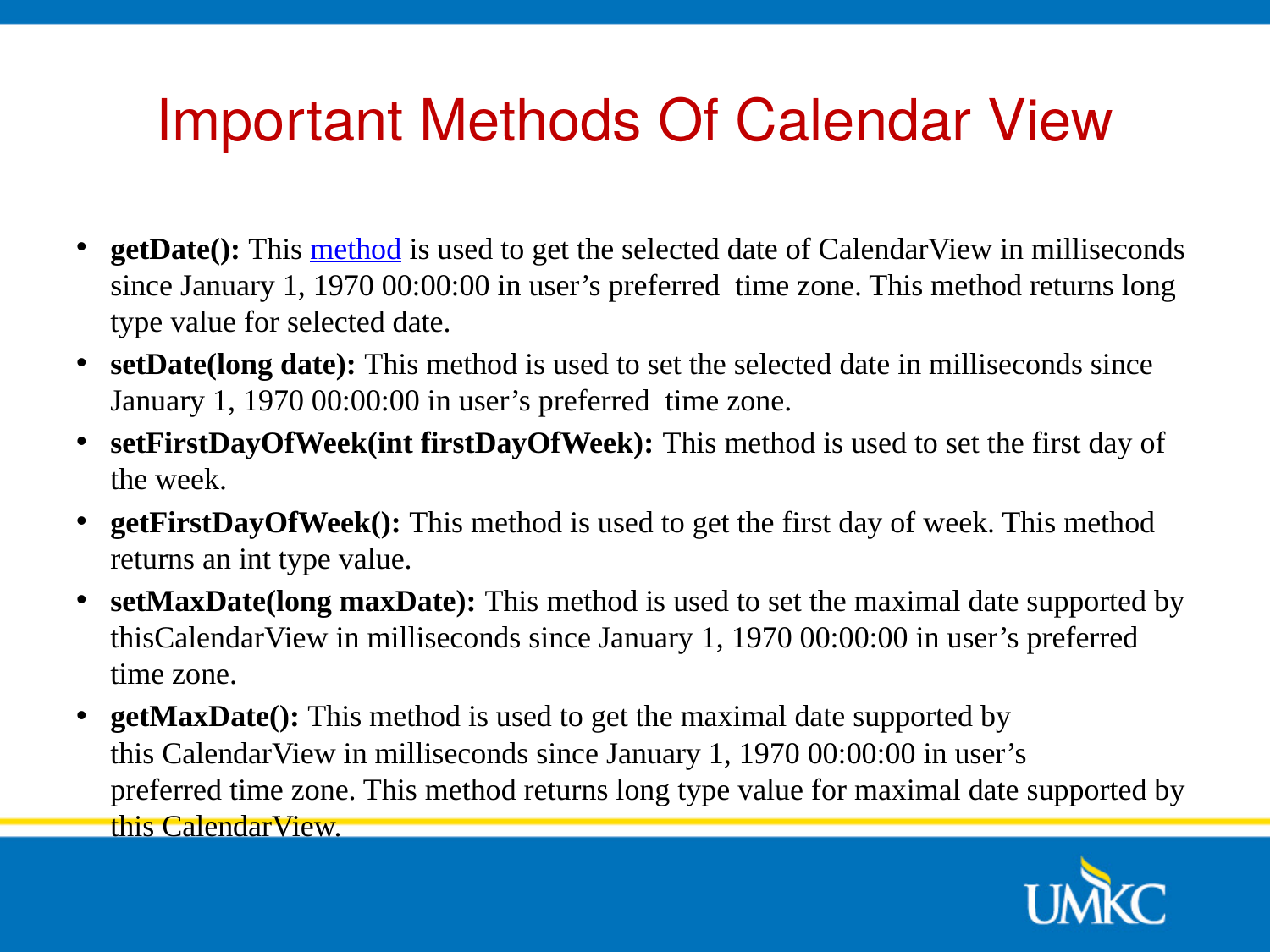

# Important Methods Of Calendar View
getDate(): This method is used to get the selected date of CalendarView in milliseconds since January 1, 1970 00:00:00 in user’s preferred  time zone. This method returns long type value for selected date.
setDate(long date): This method is used to set the selected date in milliseconds since January 1, 1970 00:00:00 in user’s preferred  time zone.
setFirstDayOfWeek(int firstDayOfWeek): This method is used to set the first day of the week.
getFirstDayOfWeek(): This method is used to get the first day of week. This method returns an int type value.
setMaxDate(long maxDate): This method is used to set the maximal date supported by thisCalendarView in milliseconds since January 1, 1970 00:00:00 in user’s preferred time zone.
getMaxDate(): This method is used to get the maximal date supported by this CalendarView in milliseconds since January 1, 1970 00:00:00 in user’s preferred time zone. This method returns long type value for maximal date supported by this CalendarView.